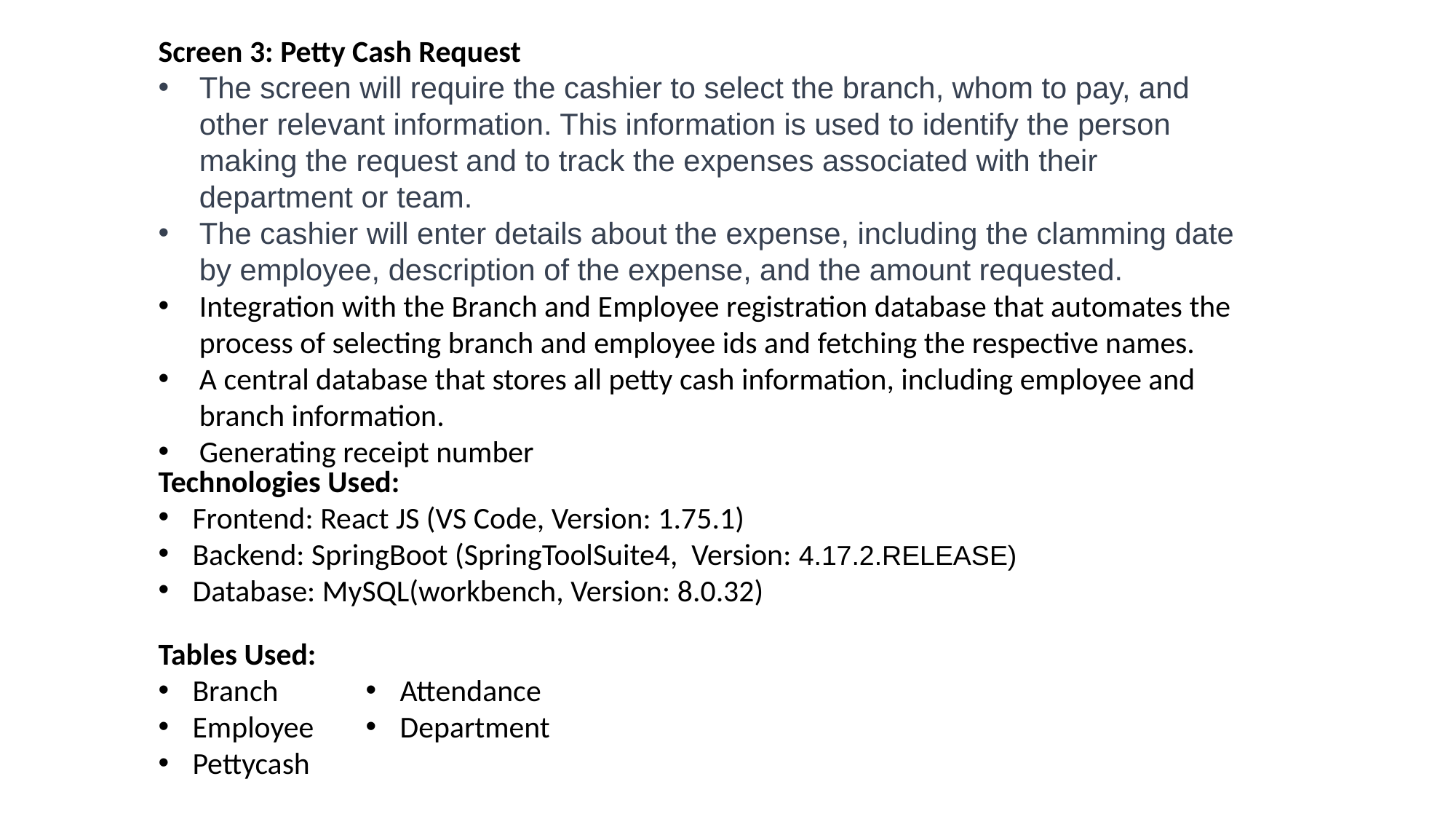

Screen 3: Petty Cash Request
The screen will require the cashier to select the branch, whom to pay, and other relevant information. This information is used to identify the person making the request and to track the expenses associated with their department or team.
The cashier will enter details about the expense, including the clamming date by employee, description of the expense, and the amount requested.
Integration with the Branch and Employee registration database that automates the process of selecting branch and employee ids and fetching the respective names.
A central database that stores all petty cash information, including employee and branch information.
Generating receipt number
Technologies Used:
Frontend: React JS (VS Code, Version: 1.75.1)
Backend: SpringBoot (SpringToolSuite4,  Version: 4.17.2.RELEASE)
Database: MySQL(workbench, Version: 8.0.32)
Tables Used:
Branch
Employee
Pettycash

Attendance
Department